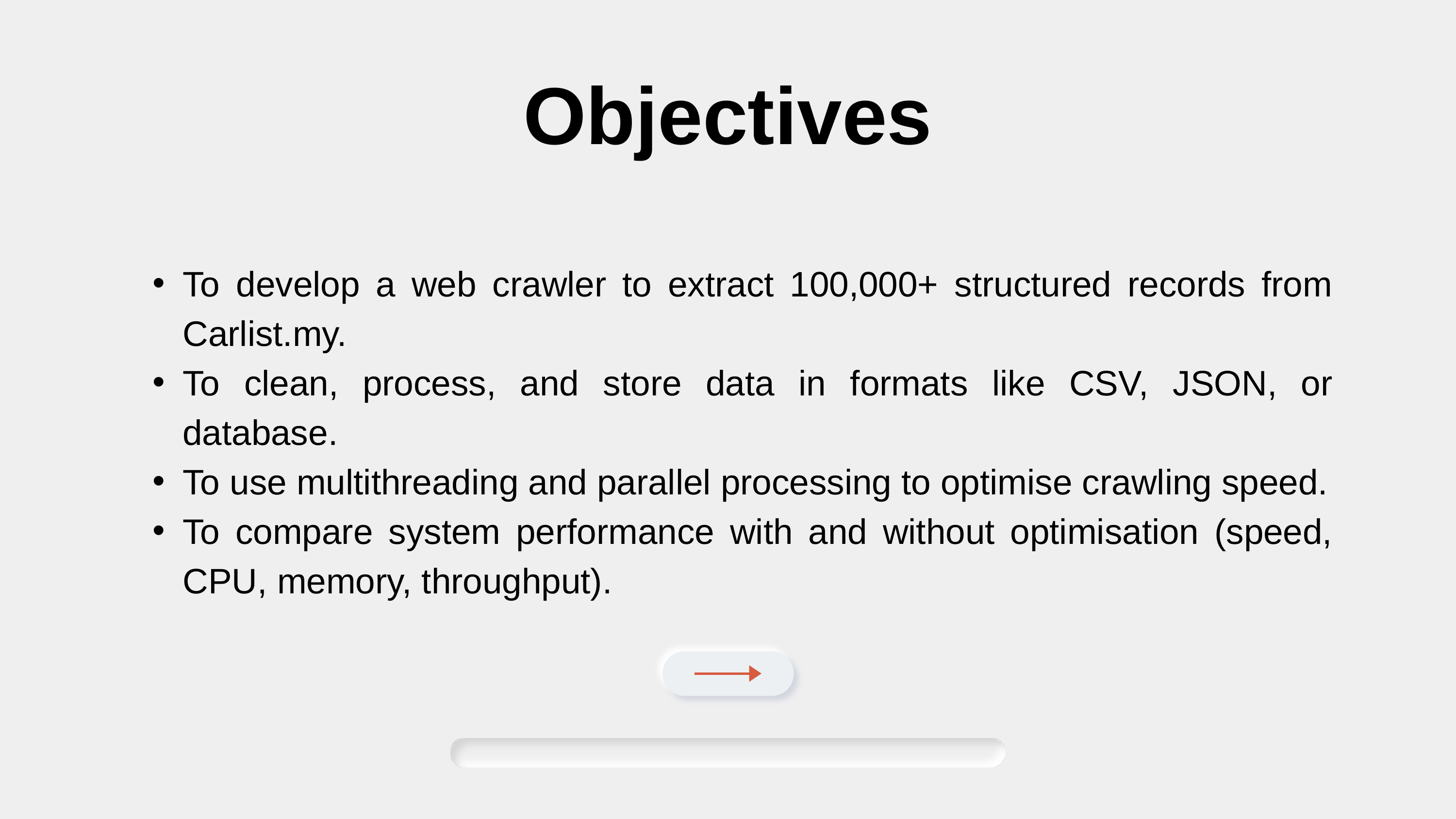

Objectives
To develop a web crawler to extract 100,000+ structured records from Carlist.my.
To clean, process, and store data in formats like CSV, JSON, or database.
To use multithreading and parallel processing to optimise crawling speed.
To compare system performance with and without optimisation (speed, CPU, memory, throughput).